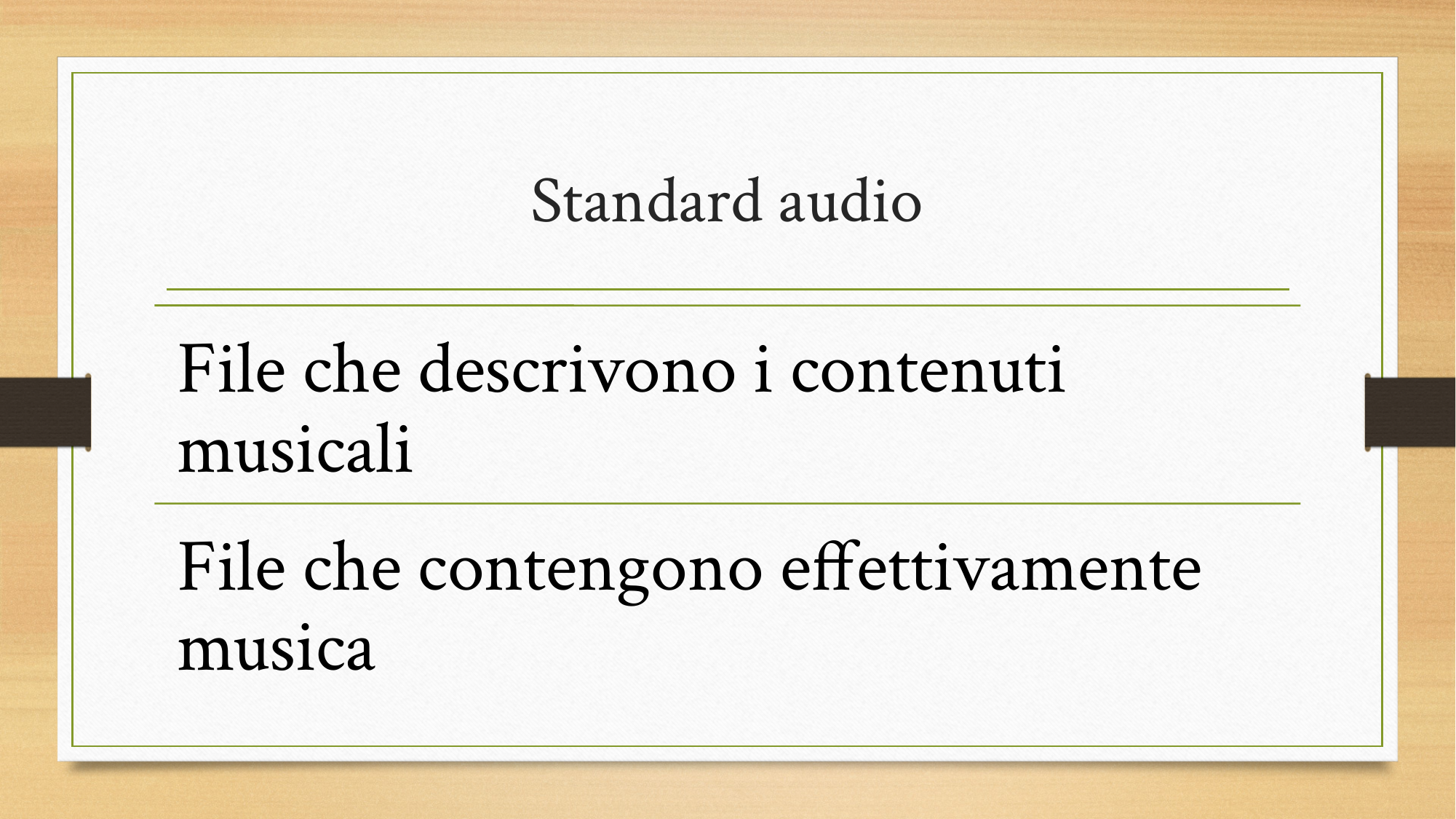

# Standard audio
File che descrivono i contenuti musicali
File che contengono effettivamente musica